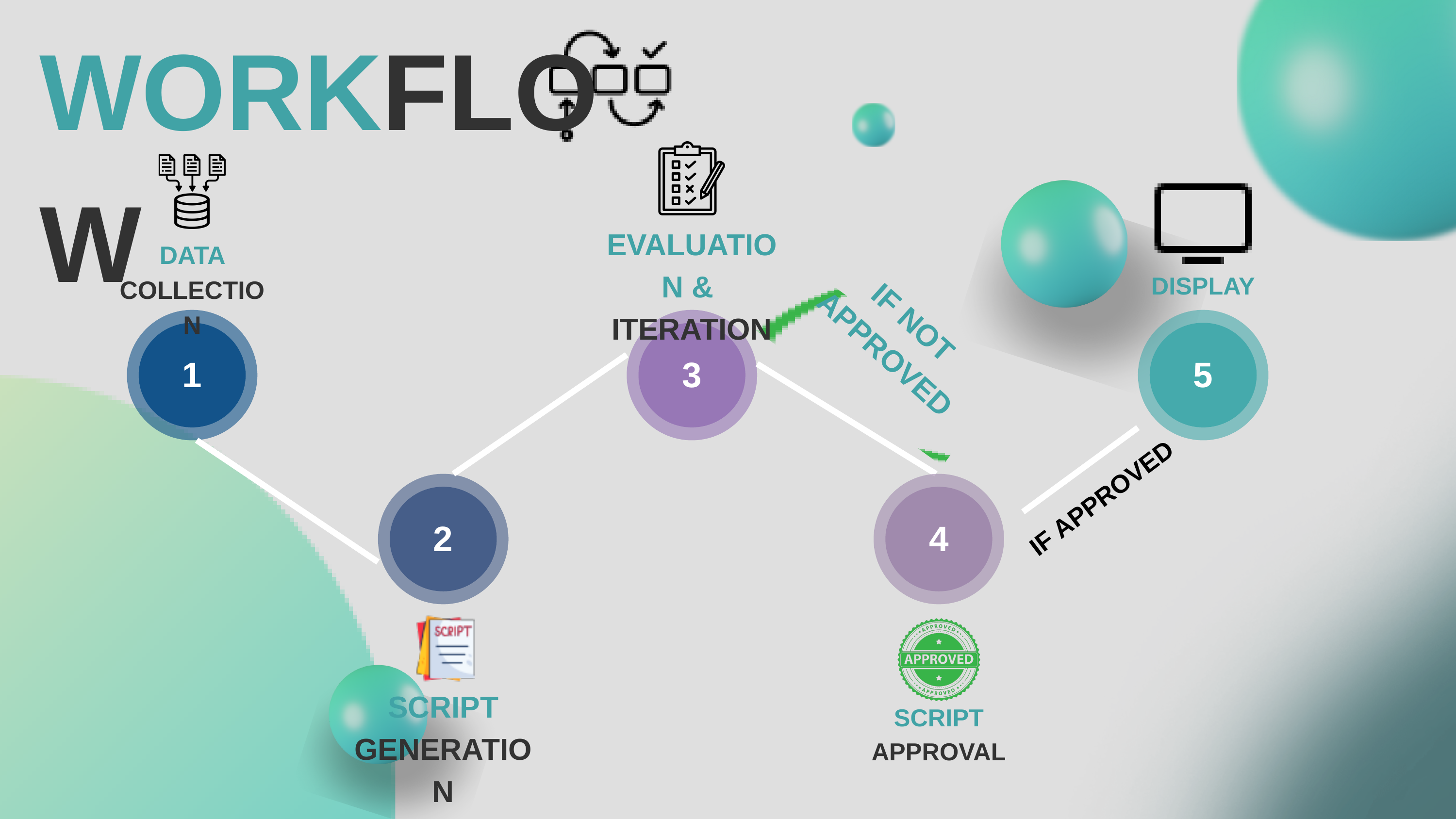

WORKFLOW

EVALUATION &  ITERATION
DATA COLLECTION

DISPLAY
IF NOT APPROVED

1

3

5

2

4
IF APPROVED

SCRIPT GENERATION
SCRIPT APPROVAL